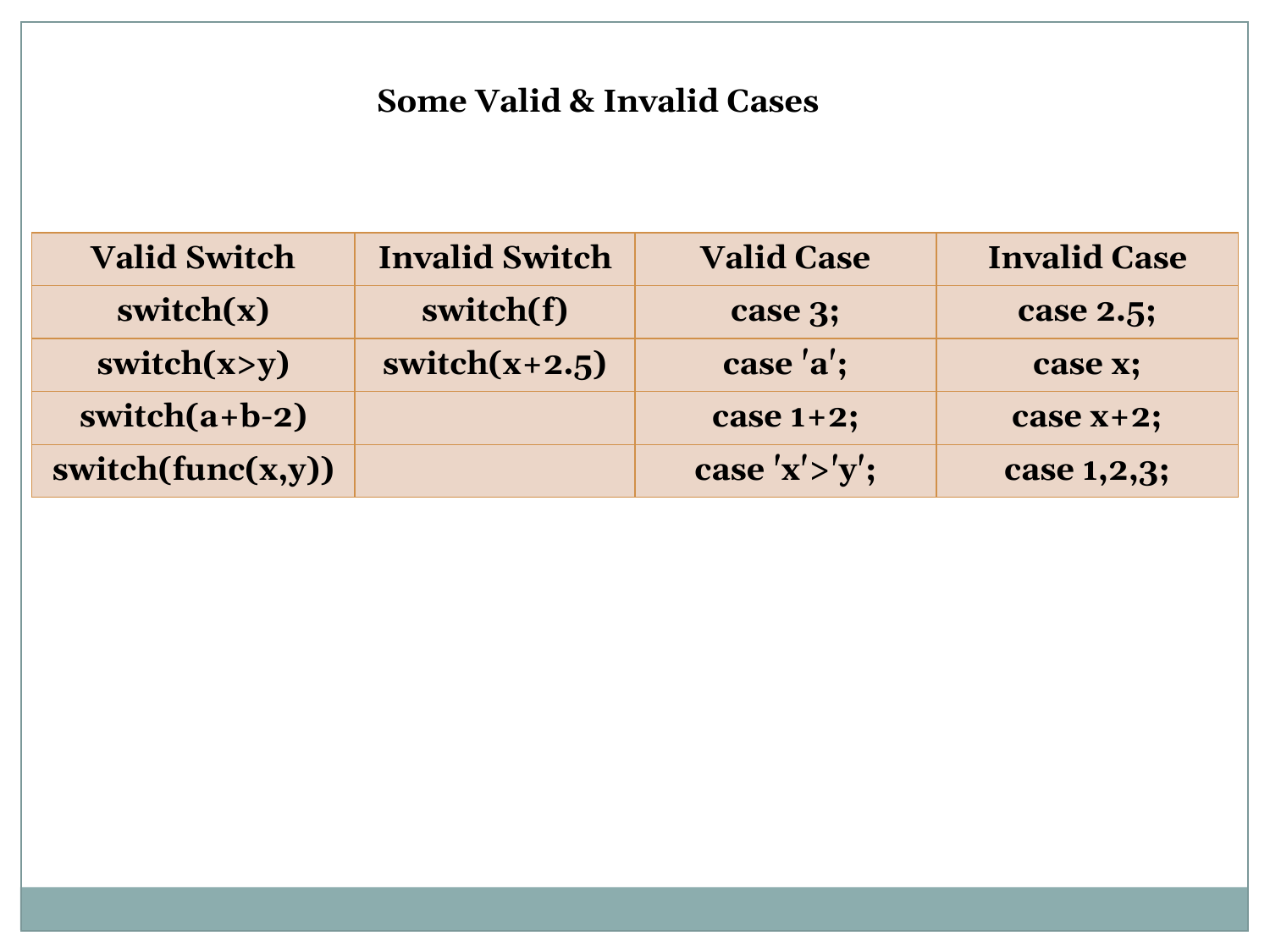

Some Valid & Invalid Cases
| Valid Switch | Invalid Switch | Valid Case | Invalid Case |
| --- | --- | --- | --- |
| switch(x) | switch(f) | case 3; | case 2.5; |
| switch(x>y) | switch(x+2.5) | case 'a'; | case x; |
| switch(a+b-2) |  | case 1+2; | case x+2; |
| switch(func(x,y)) |  | case 'x'>'y'; | case 1,2,3; |